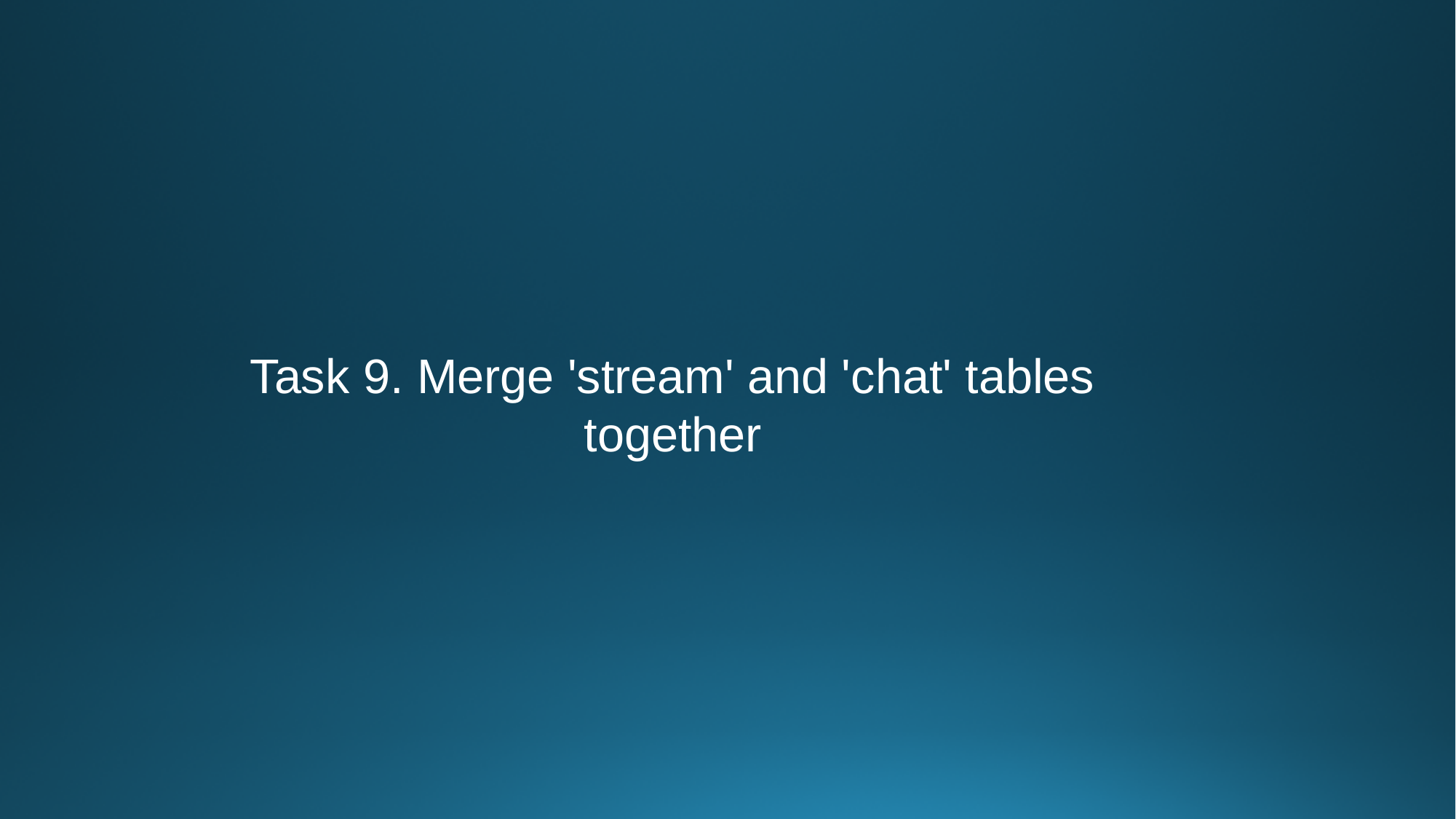

Task 9. Merge 'stream' and 'chat' tables together